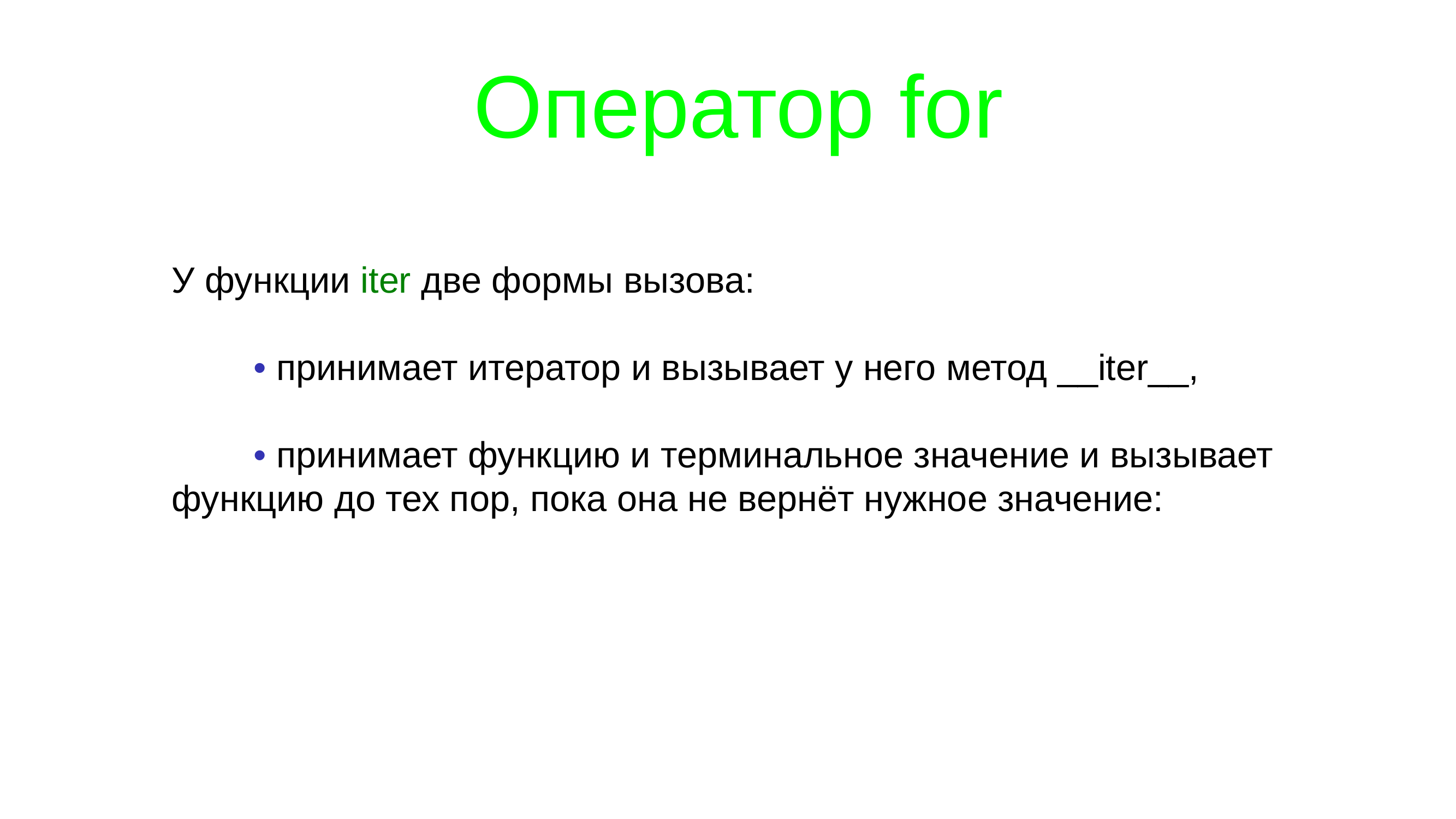

# Оператор for
У функции iter две формы вызова:

	• принимает итератор и вызывает у него метод __iter__,

	• принимает функцию и терминальное значение и вызывает функцию до тех пор, пока она не вернёт нужное значение: